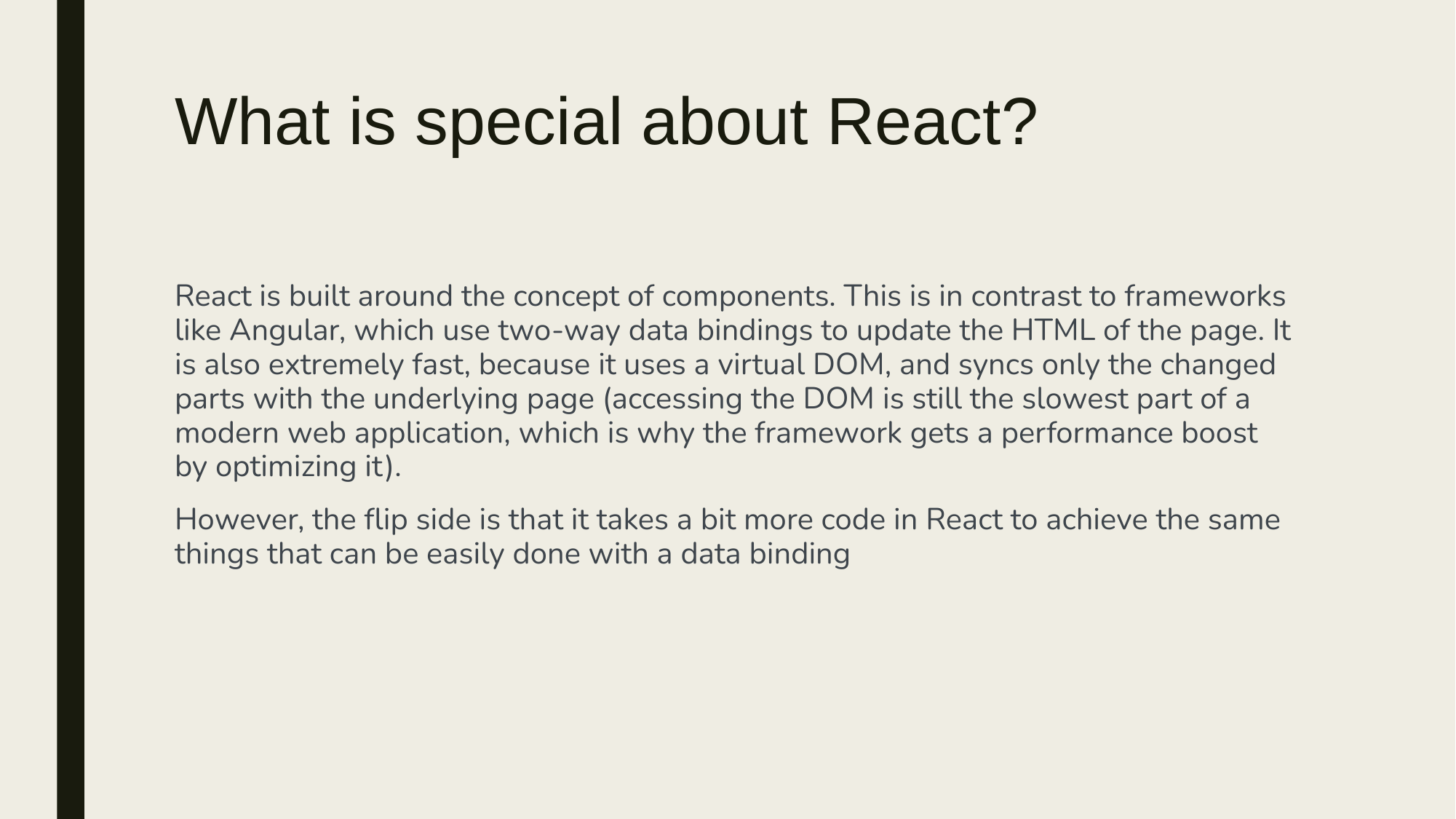

# What is special about React?
React is built around the concept of components. This is in contrast to frameworks like Angular, which use two-way data bindings to update the HTML of the page. It is also extremely fast, because it uses a virtual DOM, and syncs only the changed parts with the underlying page (accessing the DOM is still the slowest part of a modern web application, which is why the framework gets a performance boost by optimizing it).
However, the flip side is that it takes a bit more code in React to achieve the same things that can be easily done with a data binding